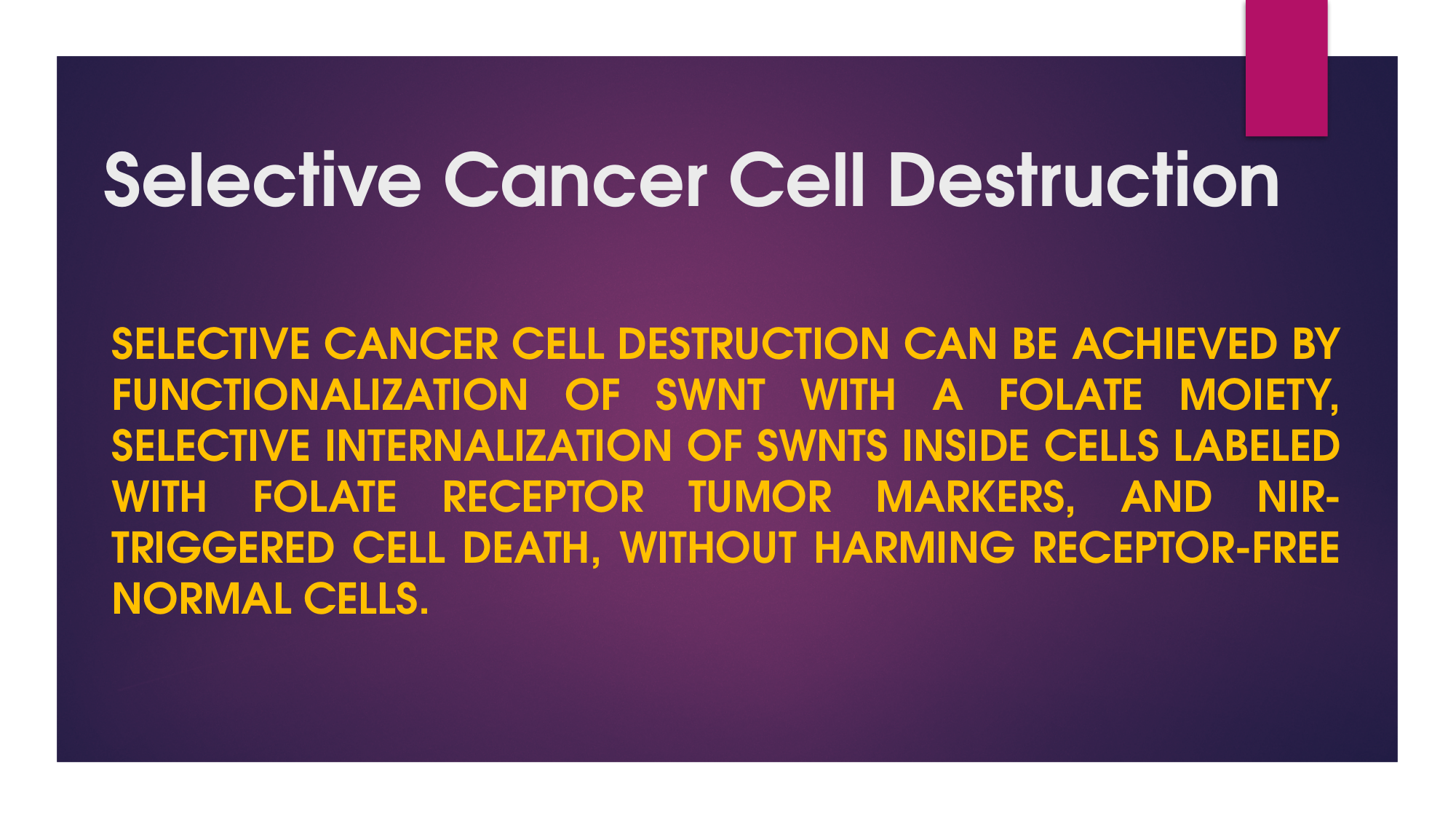

# Selective Cancer Cell Destruction
Selective cancer cell destruction can be achieved by functionalization of SWNT with a folate moiety, selective internalization of SWNTs inside cells labeled with folate receptor tumor markers, and NIR-triggered cell death, without harming receptor-free normal cells.